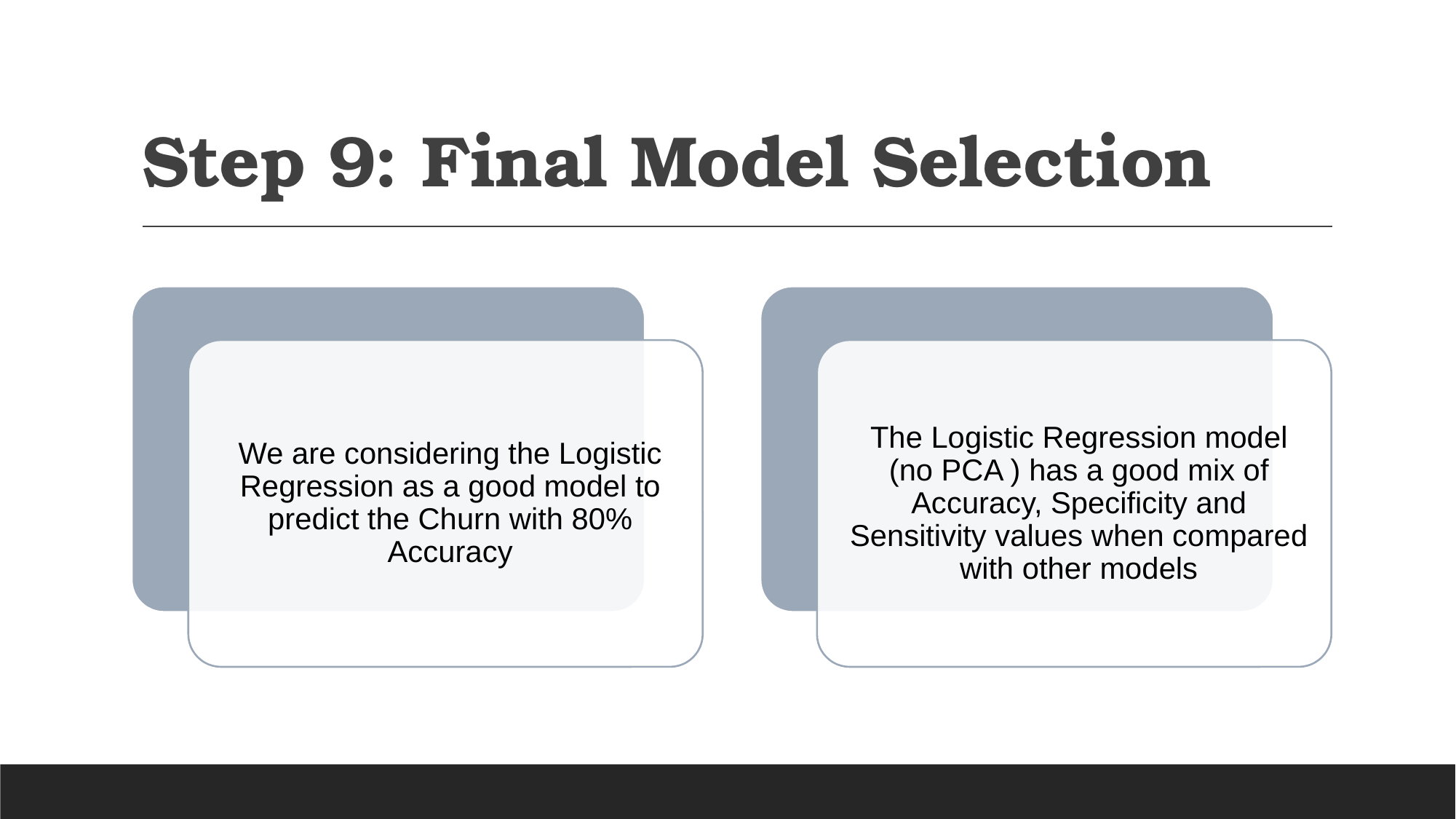

# Step 9: Final Model Selection
We are considering the Logistic Regression as a good model to predict the Churn with 80% Accuracy
The Logistic Regression model (no PCA ) has a good mix of Accuracy, Specificity and Sensitivity values when compared with other models